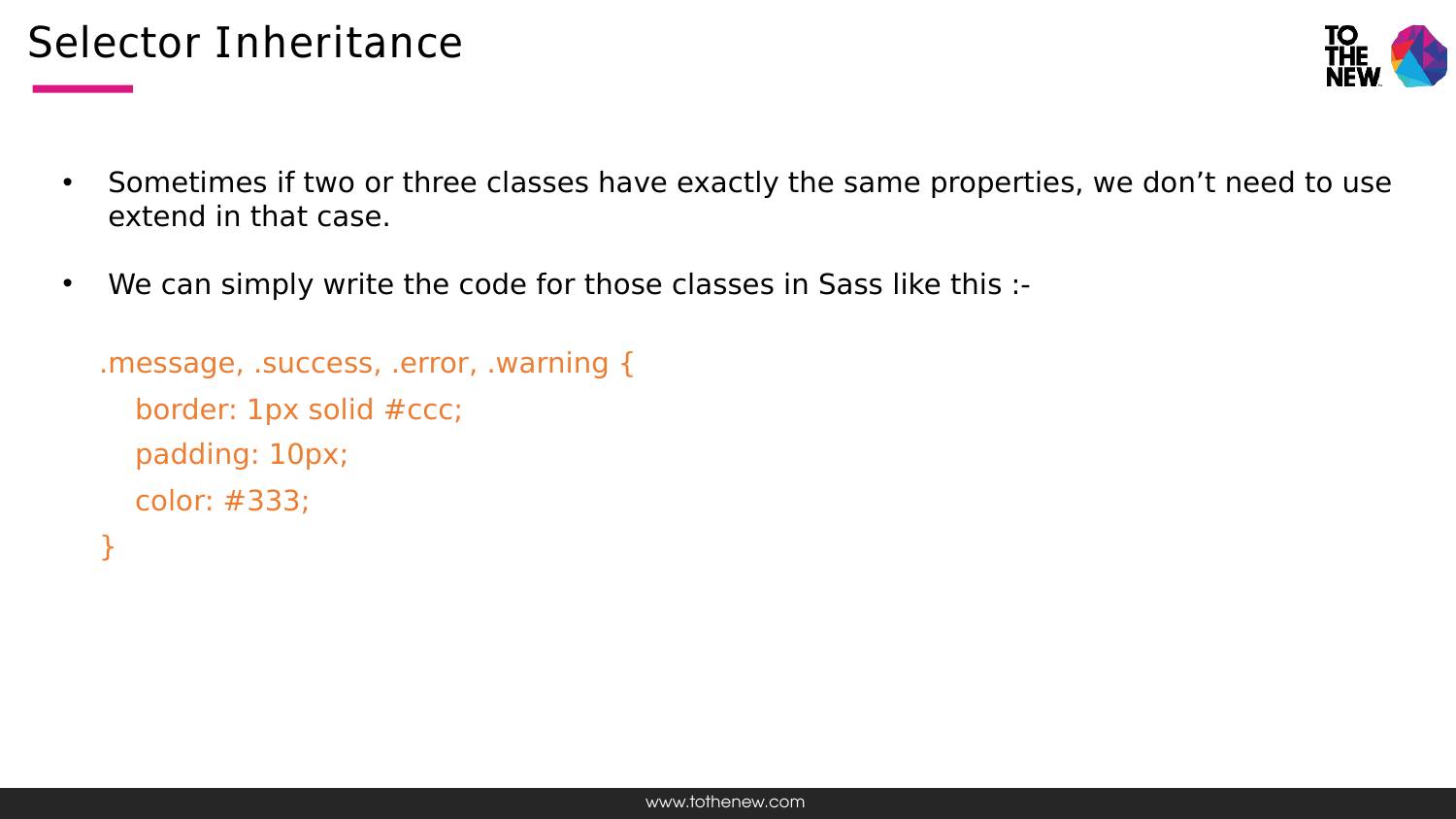

# Selector Inheritance

Sometimes if two or three classes have exactly the same properties, we don’t need to use extend in that case.

We can simply write the code for those classes in Sass like this :-

.message, .success, .error, .warning {
    border: 1px solid #ccc;
    padding: 10px;
    color: #333;
}